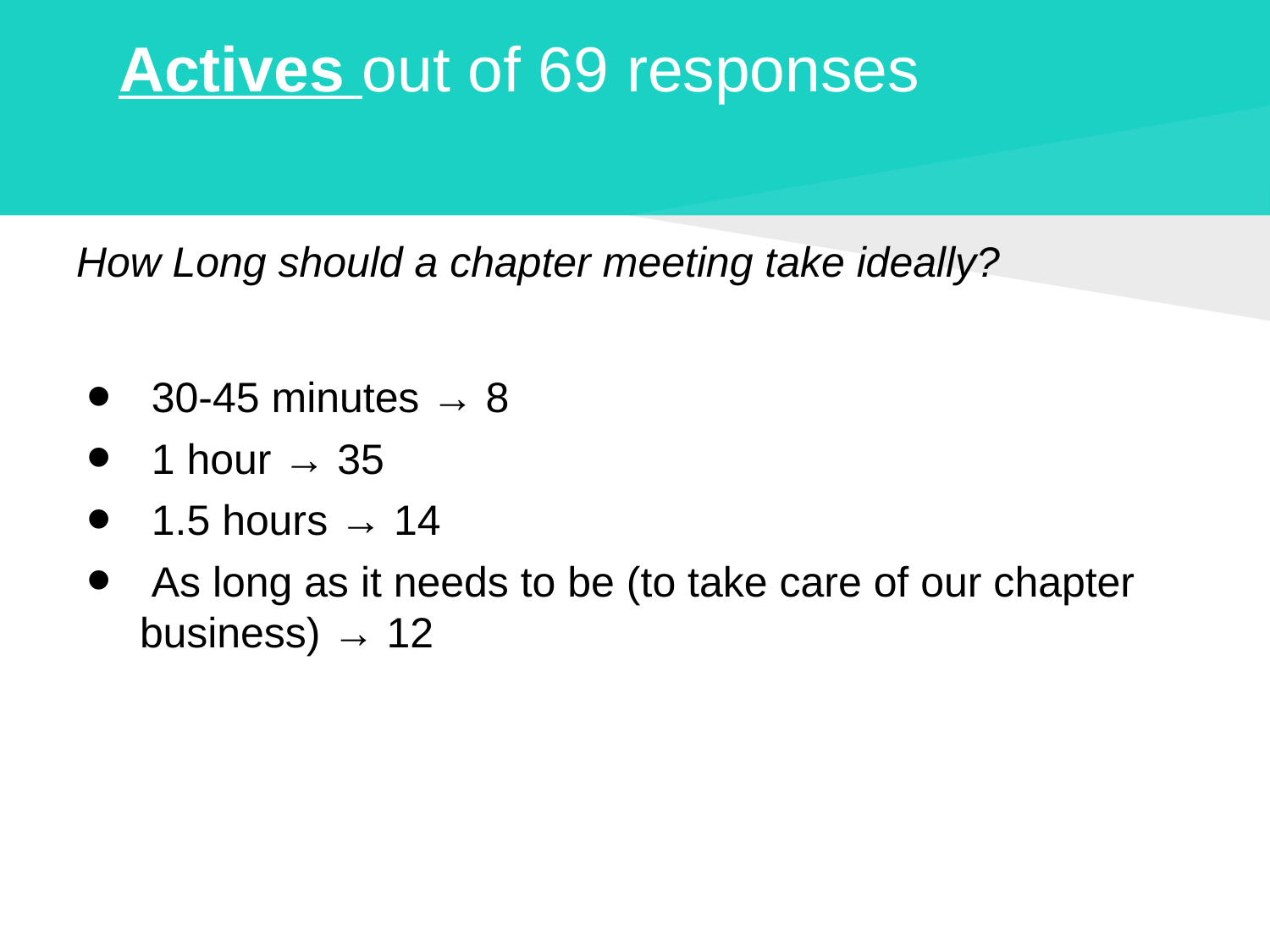

# Actives out of 69 responses

How Long should a chapter meeting take ideally?

 30-45 minutes → 8
 1 hour → 35
 1.5 hours → 14
 As long as it needs to be (to take care of our chapter business) → 12